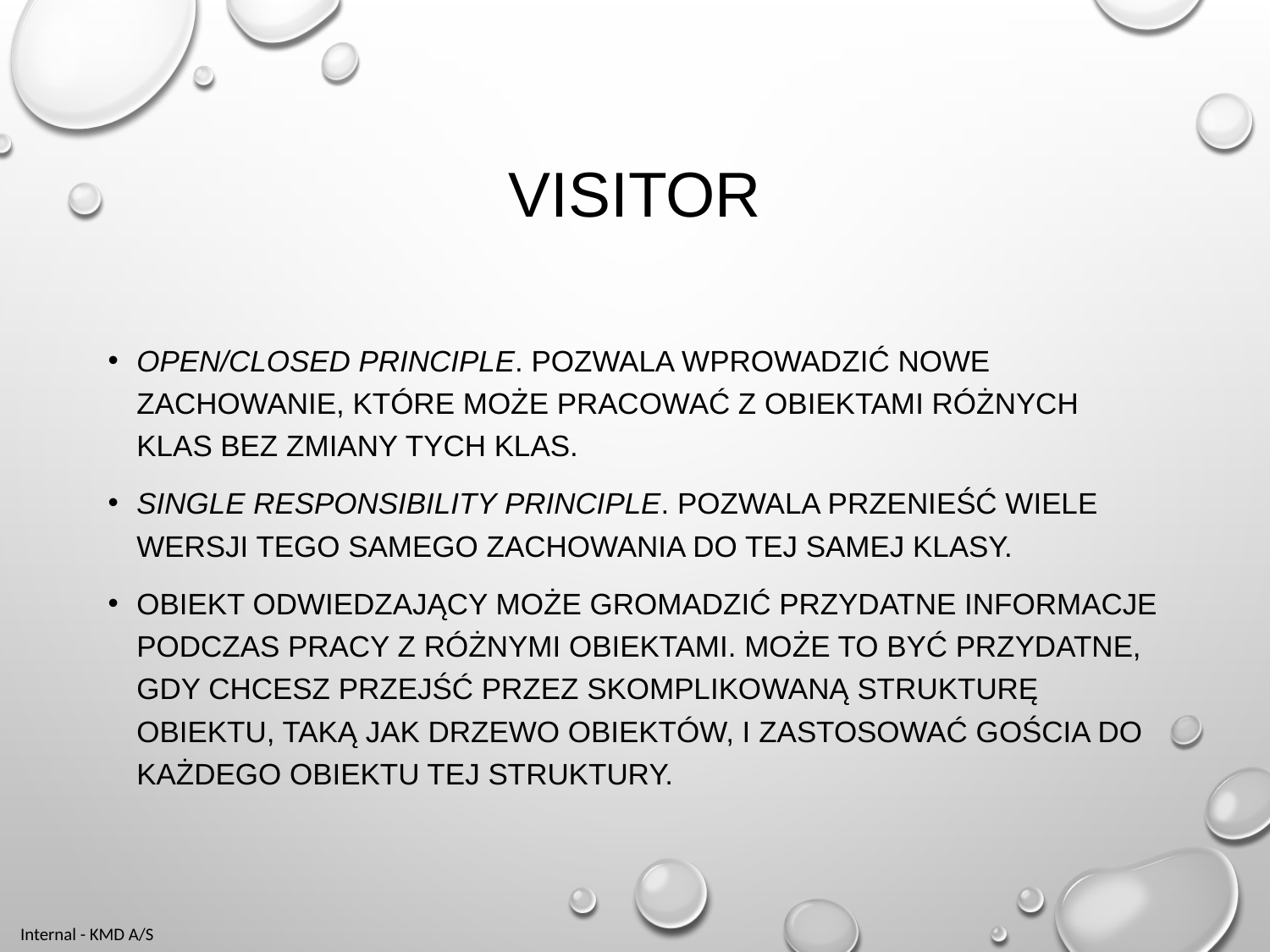

# VISITOR
Open/Closed Principle. Pozwala wprowadzić nowe zachowanie, które może pracować z obiektami różnych klas bez zmiany tych klas.
Single Responsibility Principle. Pozwala przenieść wiele wersji tego samego zachowania do tej samej klasy.
Obiekt odwiedzający może gromadzić przydatne informacje podczas pracy z różnymi obiektami. Może to być przydatne, gdy chcesz przejść przez skomplikowaną strukturę obiektu, taką jak drzewo obiektów, i zastosować gościa do każdego obiektu tej struktury.